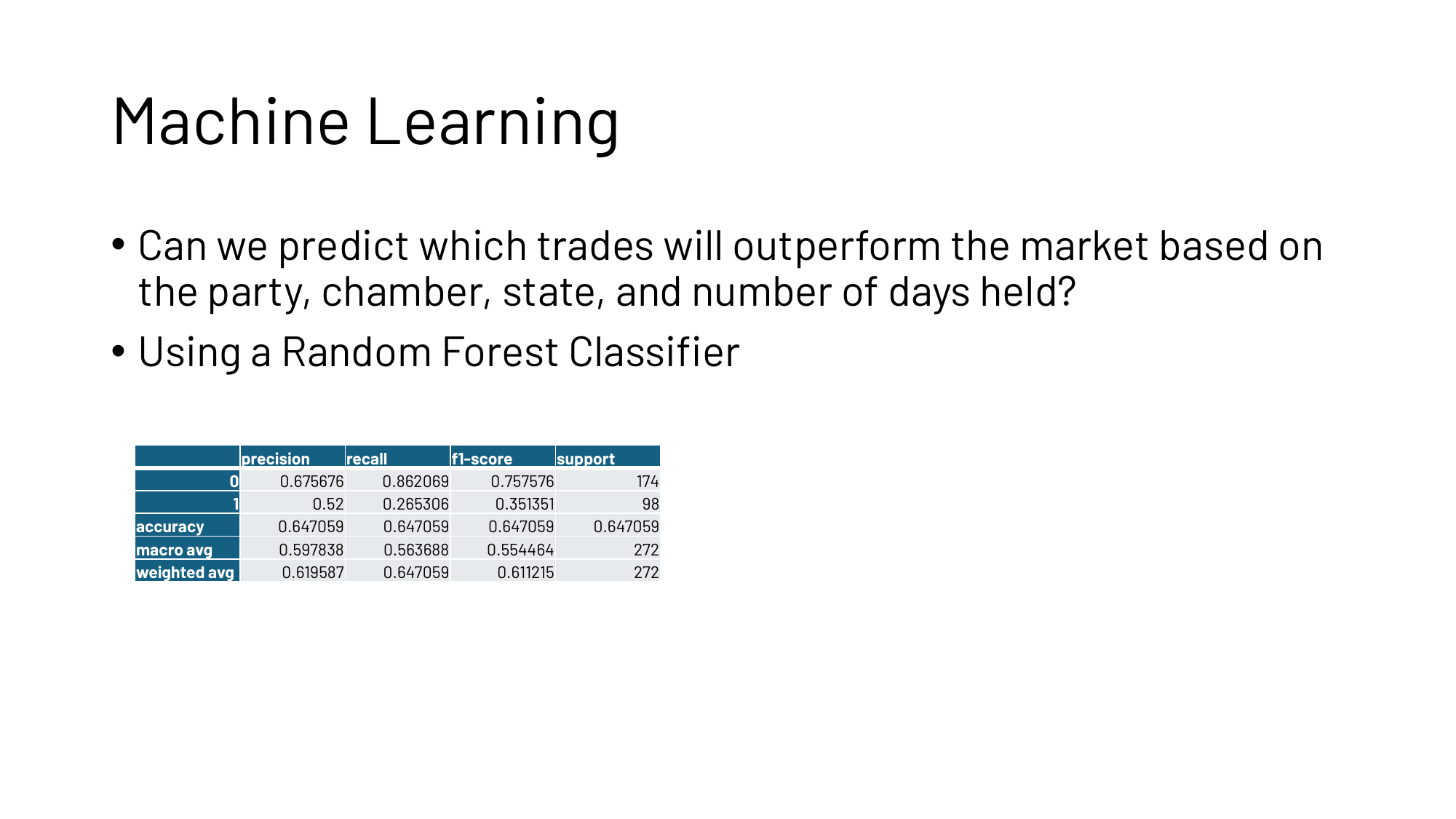

# Machine Learning
Can we predict which trades will outperform the market based on the party, chamber, state, and number of days held?
Using a Random Forest Classifier
|  | precision | recall | f1-score | support |
| --- | --- | --- | --- | --- |
| 0 | 0.675676 | 0.862069 | 0.757576 | 174 |
| 1 | 0.52 | 0.265306 | 0.351351 | 98 |
| accuracy | 0.647059 | 0.647059 | 0.647059 | 0.647059 |
| macro avg | 0.597838 | 0.563688 | 0.554464 | 272 |
| weighted avg | 0.619587 | 0.647059 | 0.611215 | 272 |